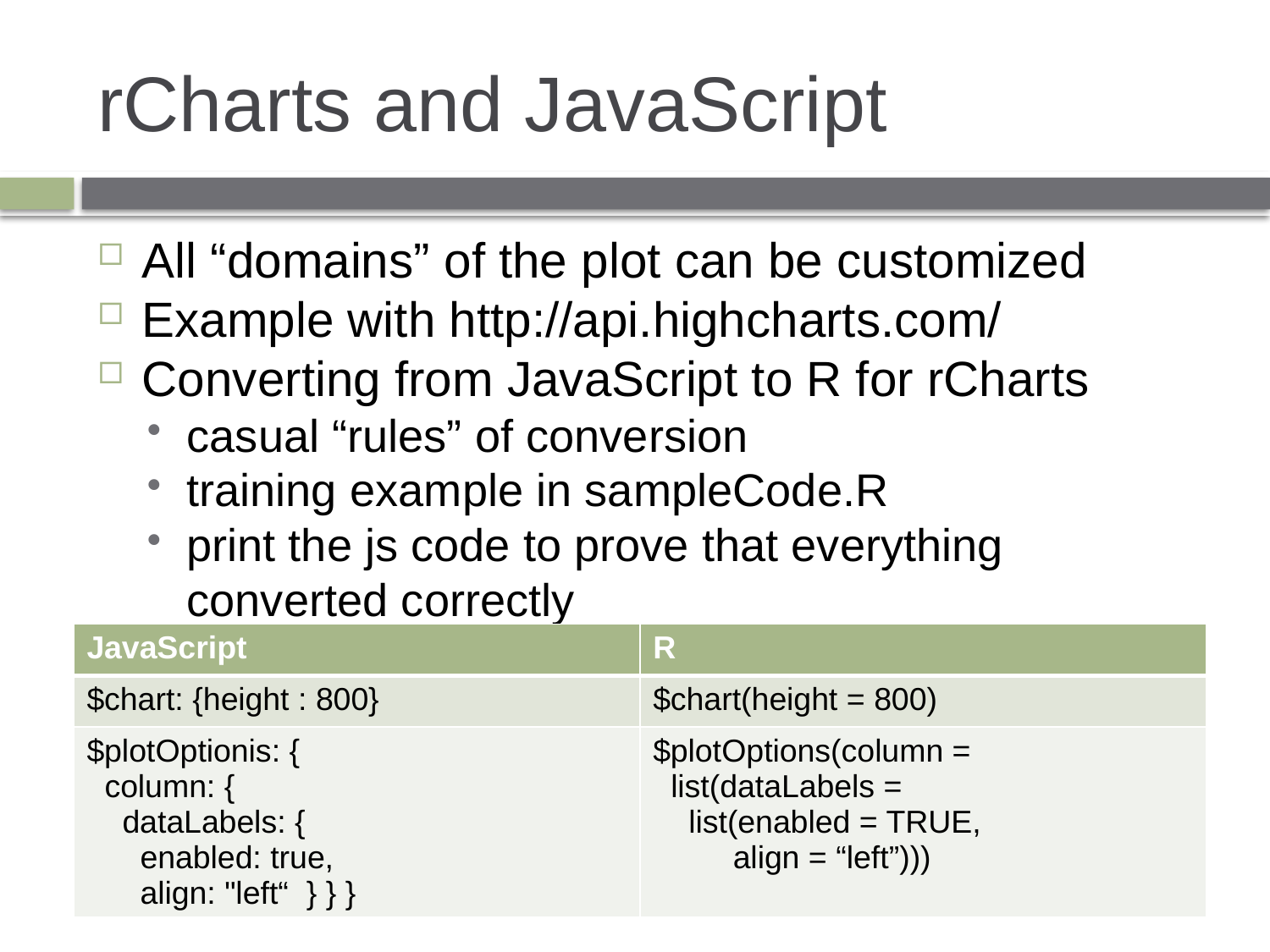

# rCharts and JavaScript
All “domains” of the plot can be customized
Example with http://api.highcharts.com/
Converting from JavaScript to R for rCharts
casual “rules” of conversion
training example in sampleCode.R
print the js code to prove that everything converted correctly
| JavaScript | R |
| --- | --- |
| $chart: {height : 800} | $chart(height = 800) |
| $plotOptionis: { column: { dataLabels: { enabled: true, align: "left“ } } } | $plotOptions(column = list(dataLabels = list(enabled = TRUE, align = “left”))) |